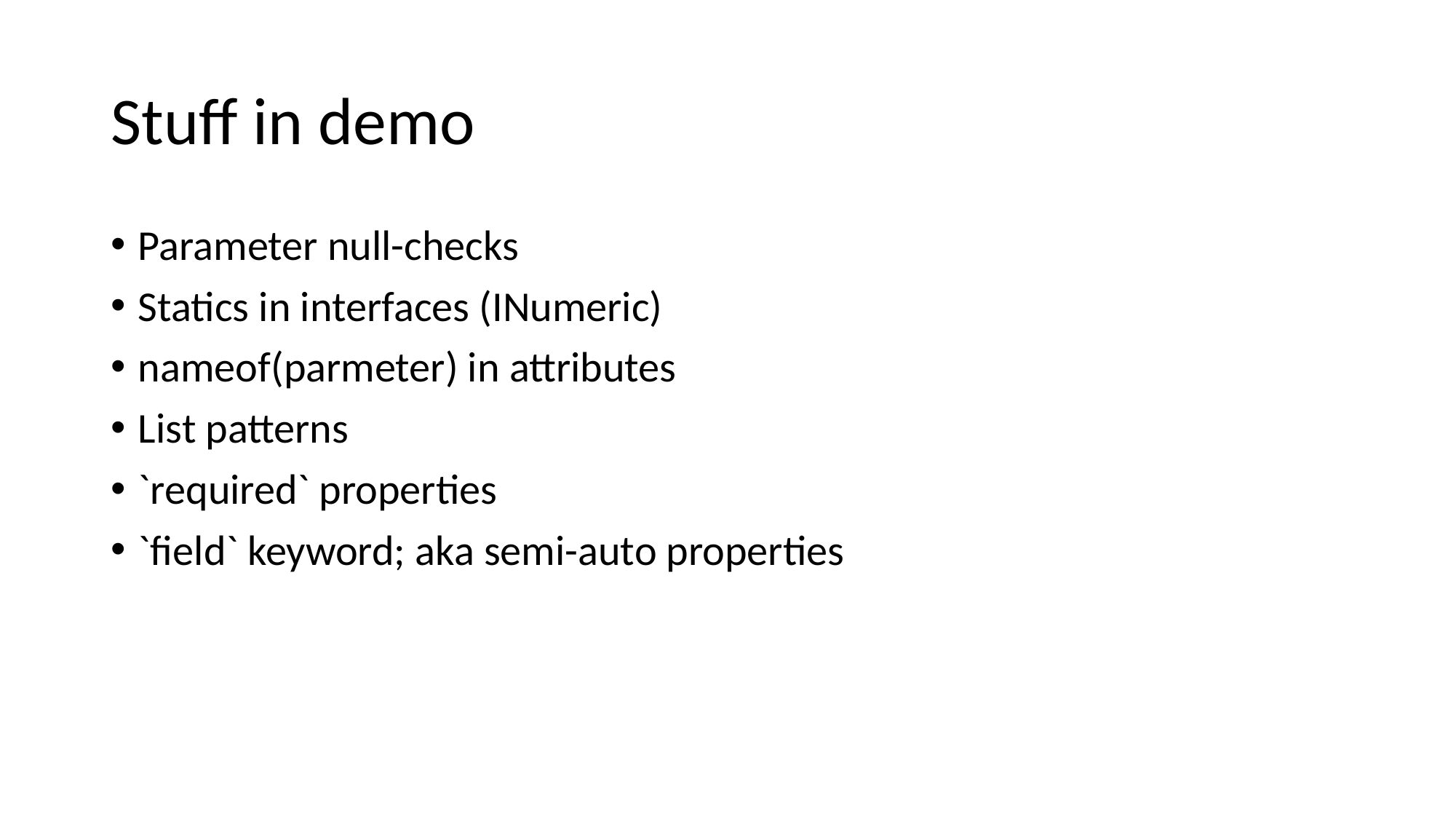

# Stuff in demo
Parameter null-checks
Statics in interfaces (INumeric)
nameof(parmeter) in attributes
List patterns
`required` properties
`field` keyword; aka semi-auto properties